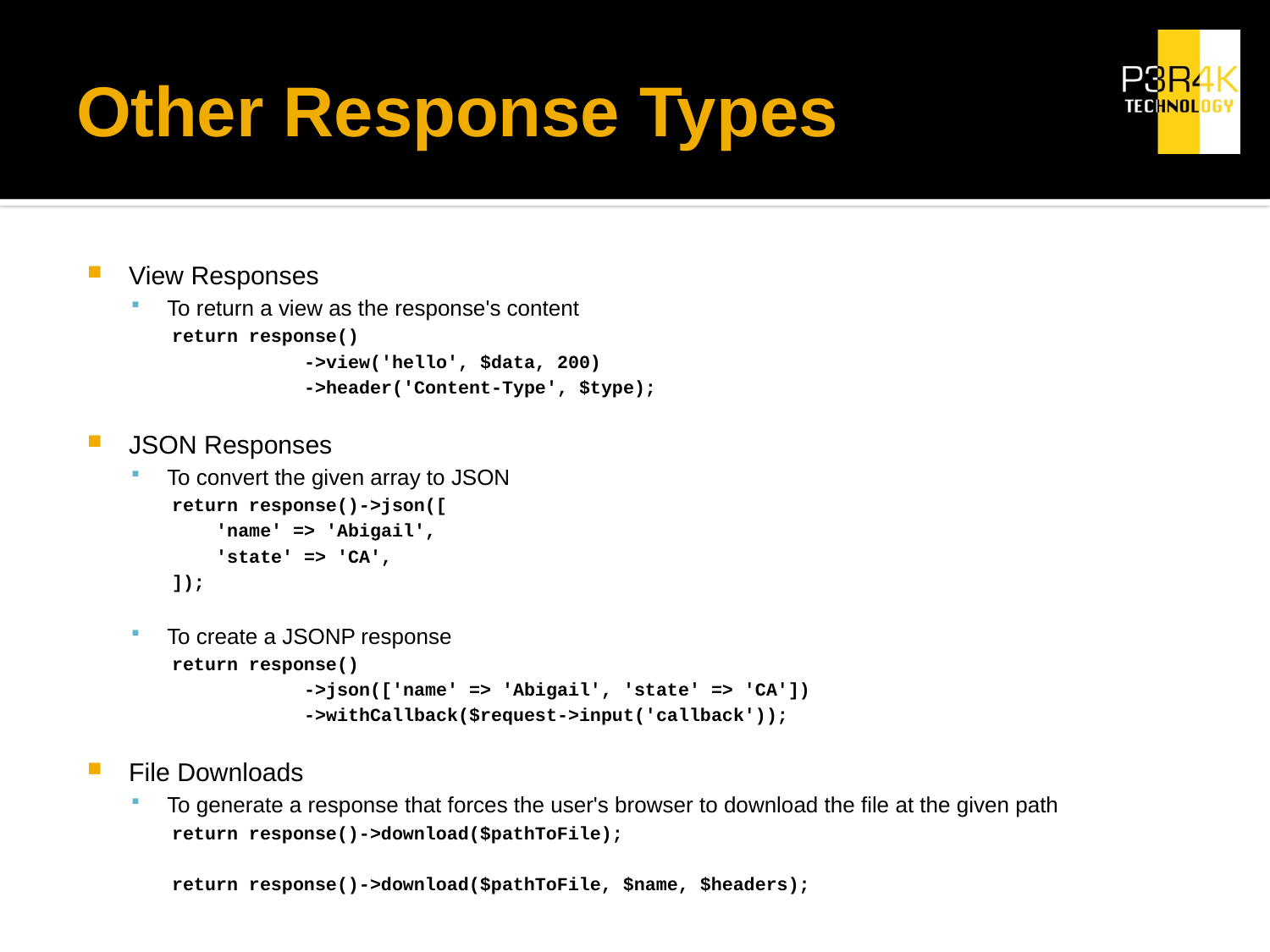

# Other Response Types
View Responses
To return a view as the response's content
return response()
            ->view('hello', $data, 200)
            ->header('Content-Type', $type);

JSON Responses
To convert the given array to JSON
return response()->json([
    'name' => 'Abigail',
    'state' => 'CA',
]);

To create a JSONP response
return response()
            ->json(['name' => 'Abigail', 'state' => 'CA'])
            ->withCallback($request->input('callback'));

File Downloads
To generate a response that forces the user's browser to download the file at the given path
return response()->download($pathToFile);

return response()->download($pathToFile, $name, $headers);